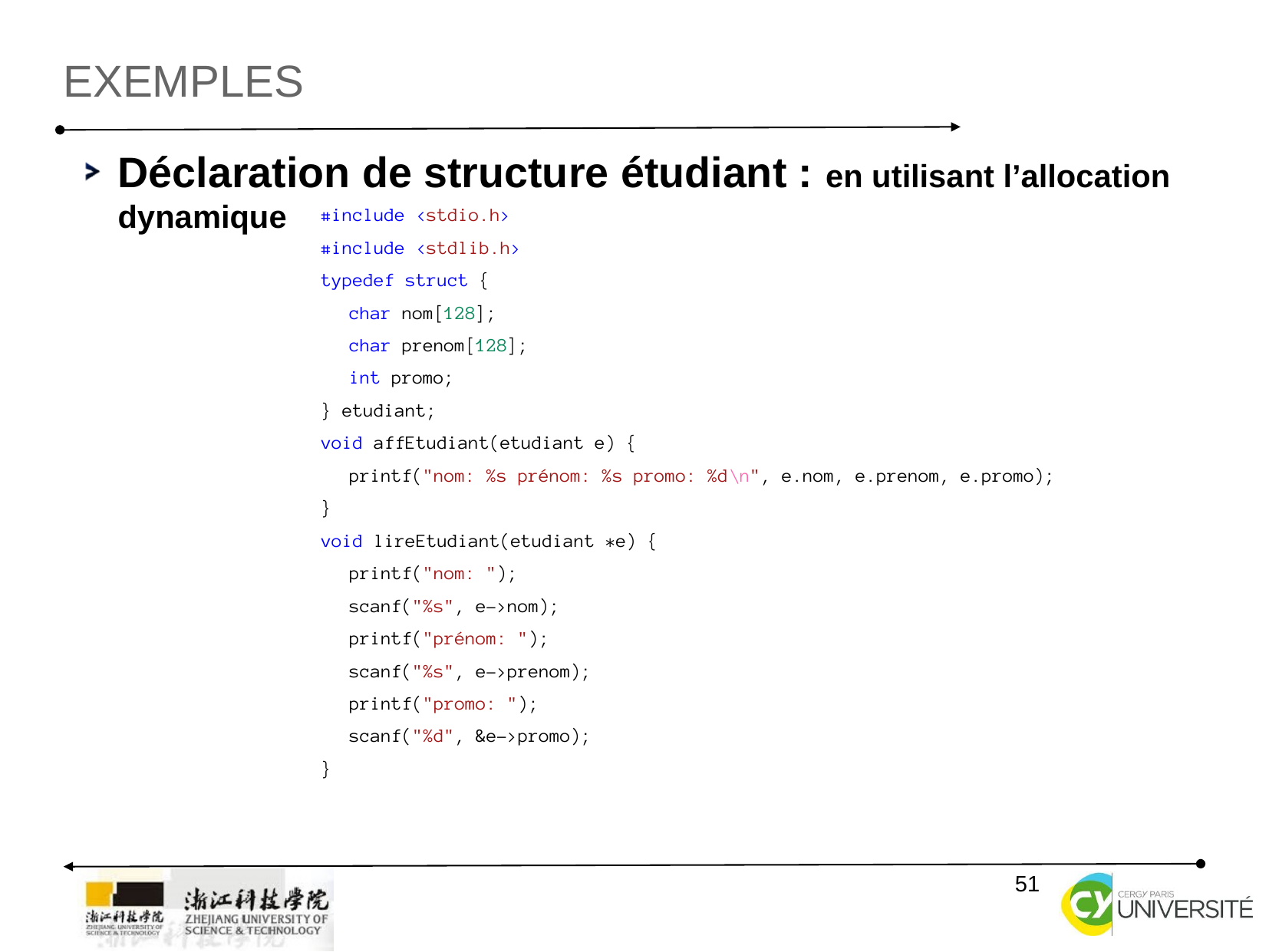

Exemples
Déclaration de structure étudiant : en utilisant l’allocation dynamique

#include <stdio.h>
#include <stdlib.h>
typedef struct {
	char nom[128];
	char prenom[128];
	int promo;
} etudiant;
void affEtudiant(etudiant e) {
	printf("nom: %s prénom: %s promo: %d\n", e.nom, e.prenom, e.promo);
}
void lireEtudiant(etudiant *e) {
	printf("nom: ");
	scanf("%s", e->nom);
	printf("prénom: ");
	scanf("%s", e->prenom);
	printf("promo: ");
	scanf("%d", &e->promo);
}